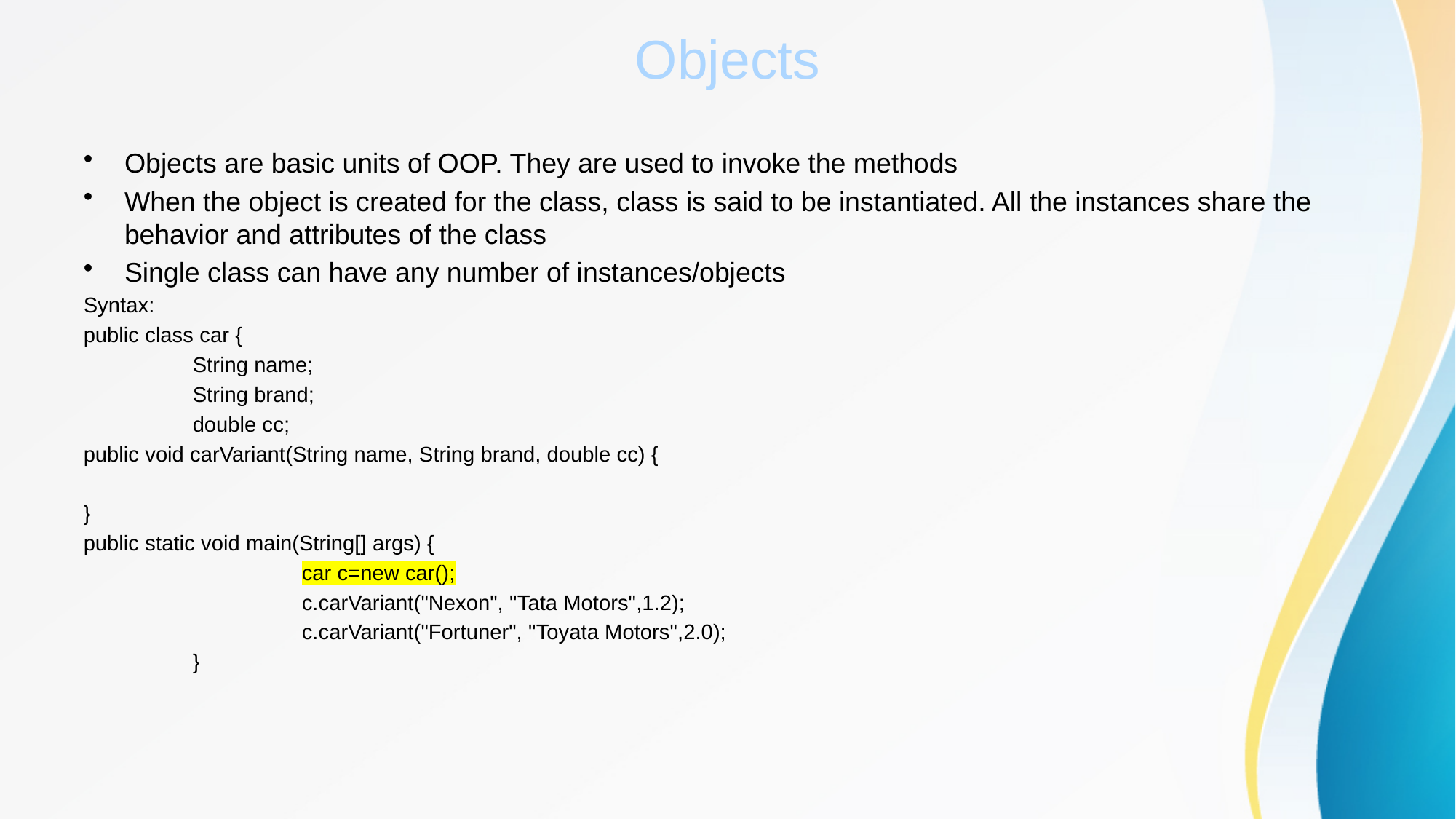

# Objects
Objects are basic units of OOP. They are used to invoke the methods
When the object is created for the class, class is said to be instantiated. All the instances share the behavior and attributes of the class
Single class can have any number of instances/objects
Syntax:
public class car {
	String name;
	String brand;
	double cc;
public void carVariant(String name, String brand, double cc) {

}
public static void main(String[] args) {
		car c=new car();
		c.carVariant("Nexon", "Tata Motors",1.2);
		c.carVariant("Fortuner", "Toyata Motors",2.0);
	}